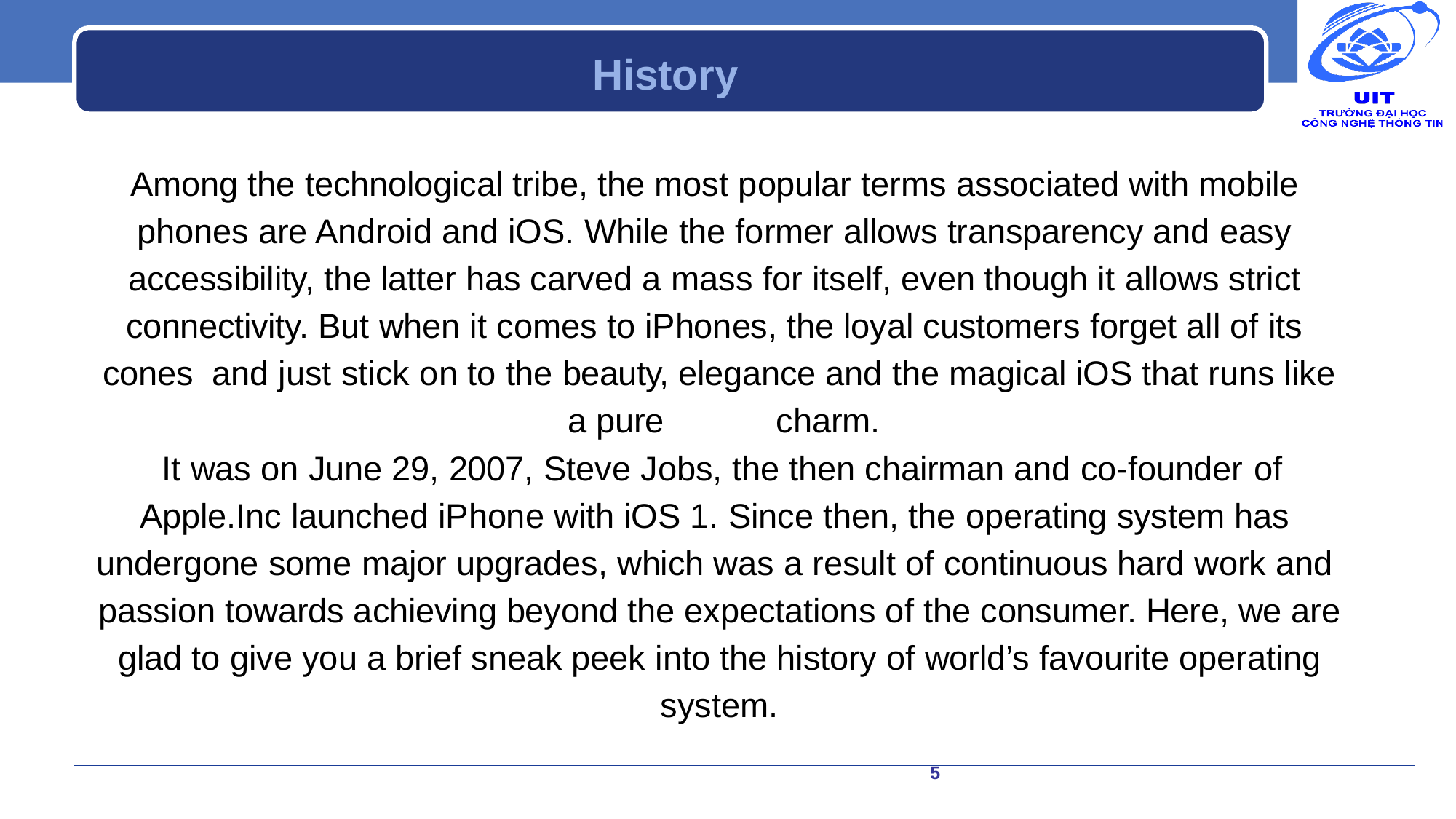

# History
Among the technological tribe, the most popular terms associated with mobile  phones are Android and iOS. While the former allows transparency and easy  accessibility, the latter has carved a mass for itself, even though it allows strict  connectivity. But when it comes to iPhones, the loyal customers forget all of its  cones	and just stick on to the beauty, elegance and the magical iOS that runs like  a pure		charm.
It was on June 29, 2007, Steve Jobs, the then chairman and co-founder of
Apple.Inc launched iPhone with iOS 1. Since then, the operating system has  undergone some major upgrades, which was a result of continuous hard work and  passion towards achieving beyond the expectations of the consumer. Here, we are  glad to give you a brief sneak peek into the history of world’s favourite operating  system.
5